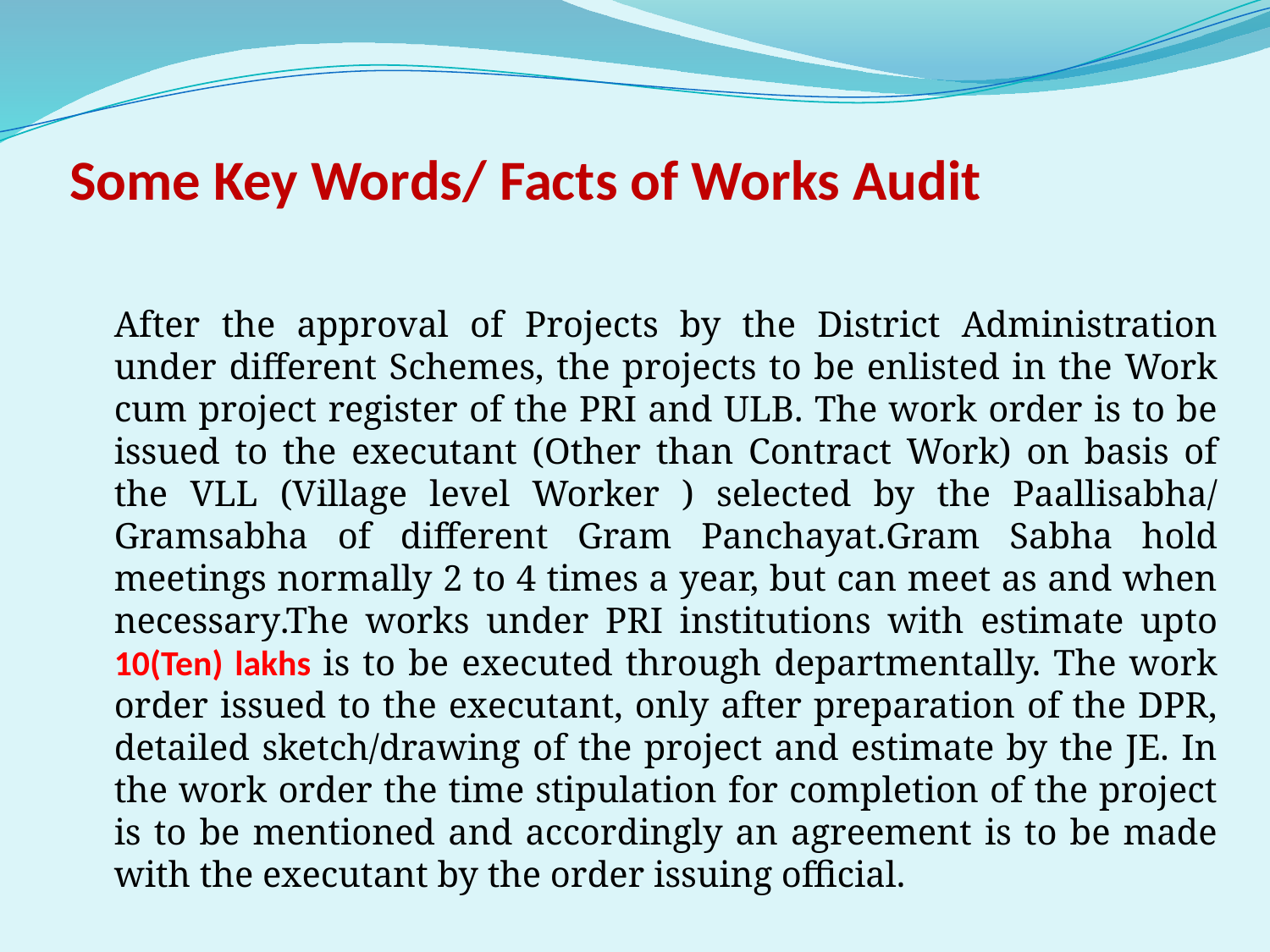

# Some Key Words/ Facts of Works Audit

	After the approval of Projects by the District Administration under different Schemes, the projects to be enlisted in the Work cum project register of the PRI and ULB. The work order is to be issued to the executant (Other than Contract Work) on basis of the VLL (Village level Worker ) selected by the Paallisabha/ Gramsabha of different Gram Panchayat.Gram Sabha hold meetings normally 2 to 4 times a year, but can meet as and when necessary.The works under PRI institutions with estimate upto 10(Ten) lakhs is to be executed through departmentally. The work order issued to the executant, only after preparation of the DPR, detailed sketch/drawing of the project and estimate by the JE. In the work order the time stipulation for completion of the project is to be mentioned and accordingly an agreement is to be made with the executant by the order issuing official.